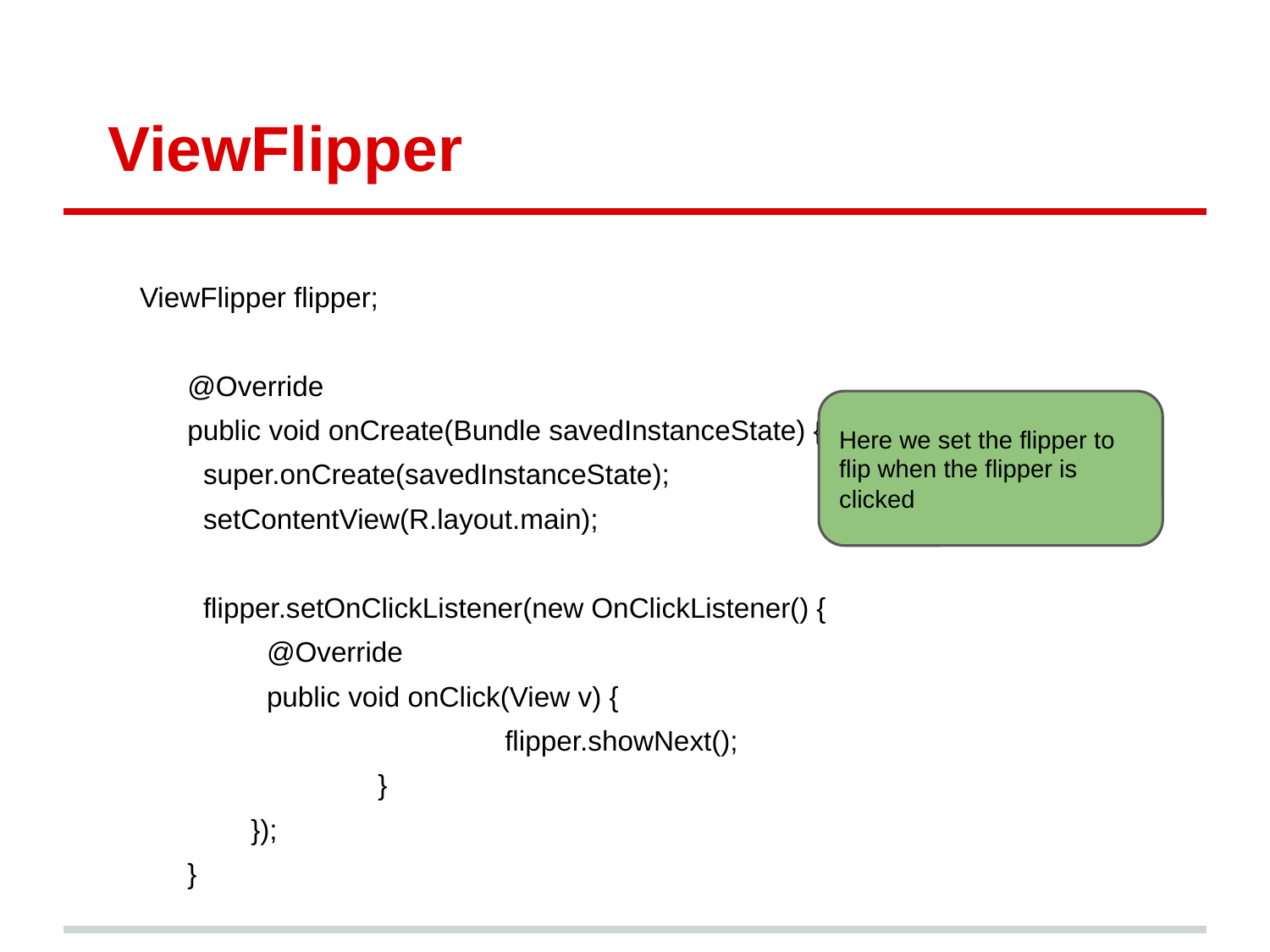

# ViewFlipper

ViewFlipper flipper;

@Override
public void onCreate(Bundle savedInstanceState) {
super.onCreate(savedInstanceState);
setContentView(R.layout.main);

flipper.setOnClickListener(new OnClickListener() {
@Override
public void onClick(View v) {
				flipper.showNext();
			}
		});
}

Here we set the flipper to flip when the flipper is clicked